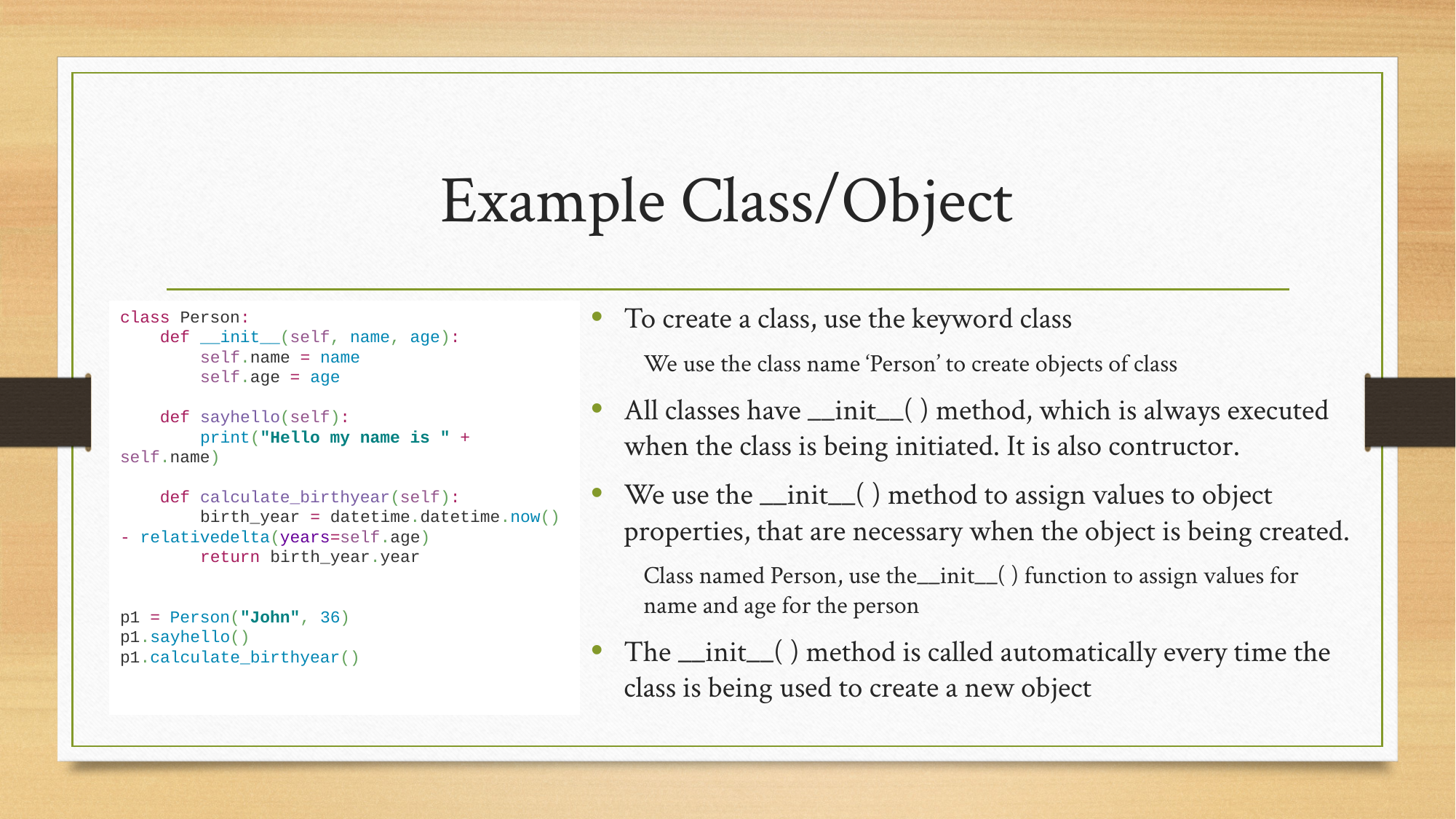

# Example Class/Object
To create a class, use the keyword class
We use the class name ‘Person’ to create objects of class
All classes have __init__( ) method, which is always executed when the class is being initiated. It is also contructor.
We use the __init__( ) method to assign values to object properties, that are necessary when the object is being created.
Class named Person, use the__init__( ) function to assign values for name and age for the person
The __init__( ) method is called automatically every time the class is being used to create a new object
class Person:
    def __init__(self, name, age):
        self.name = name
        self.age = age
    def sayhello(self):
        print("Hello my name is " + self.name)
    def calculate_birthyear(self):
        birth_year = datetime.datetime.now() - relativedelta(years=self.age)
        return birth_year.year
p1 = Person("John", 36)
p1.sayhello()
p1.calculate_birthyear()